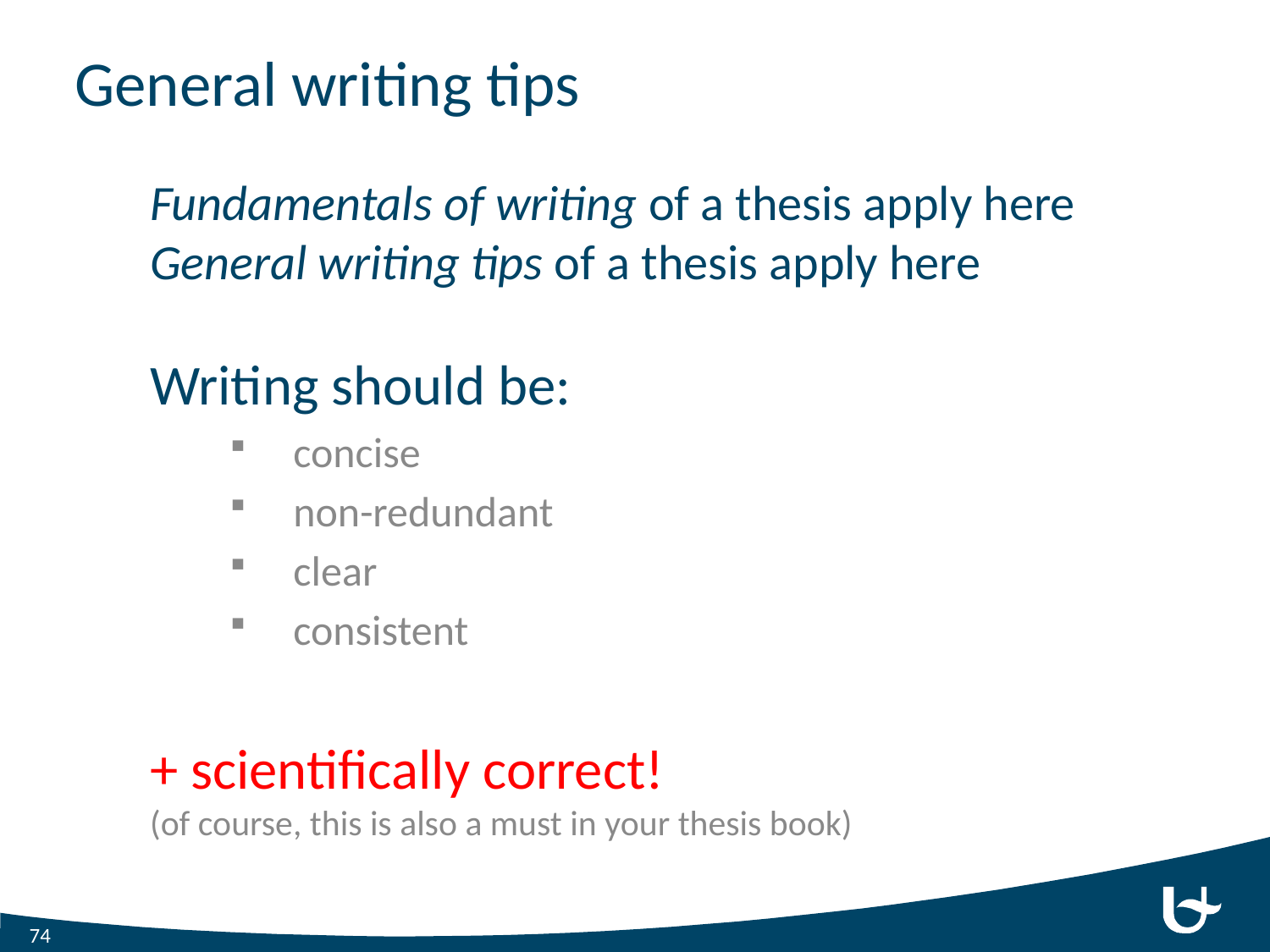

# General writing tips
Fundamentals of writing of a thesis apply here
General writing tips of a thesis apply here
Writing should be:
concise
non-redundant
clear
consistent
+ scientifically correct!
(of course, this is also a must in your thesis book)

74